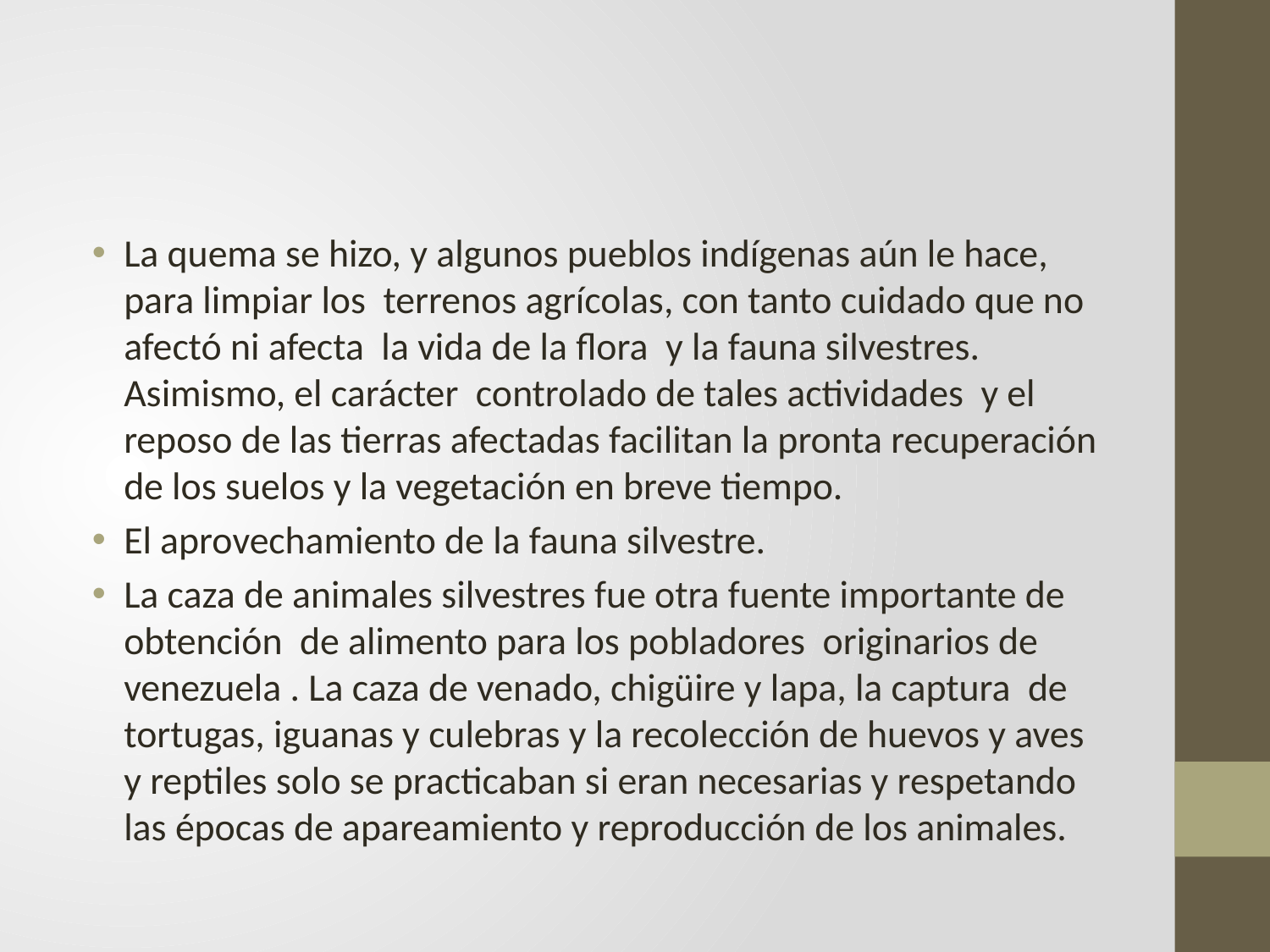

#
La quema se hizo, y algunos pueblos indígenas aún le hace, para limpiar los  terrenos agrícolas, con tanto cuidado que no afectó ni afecta  la vida de la flora  y la fauna silvestres. Asimismo, el carácter  controlado de tales actividades  y el reposo de las tierras afectadas facilitan la pronta recuperación  de los suelos y la vegetación en breve tiempo.
El aprovechamiento de la fauna silvestre.
La caza de animales silvestres fue otra fuente importante de obtención  de alimento para los pobladores  originarios de venezuela . La caza de venado, chigüire y lapa, la captura  de tortugas, iguanas y culebras y la recolección de huevos y aves y reptiles solo se practicaban si eran necesarias y respetando las épocas de apareamiento y reproducción de los animales.